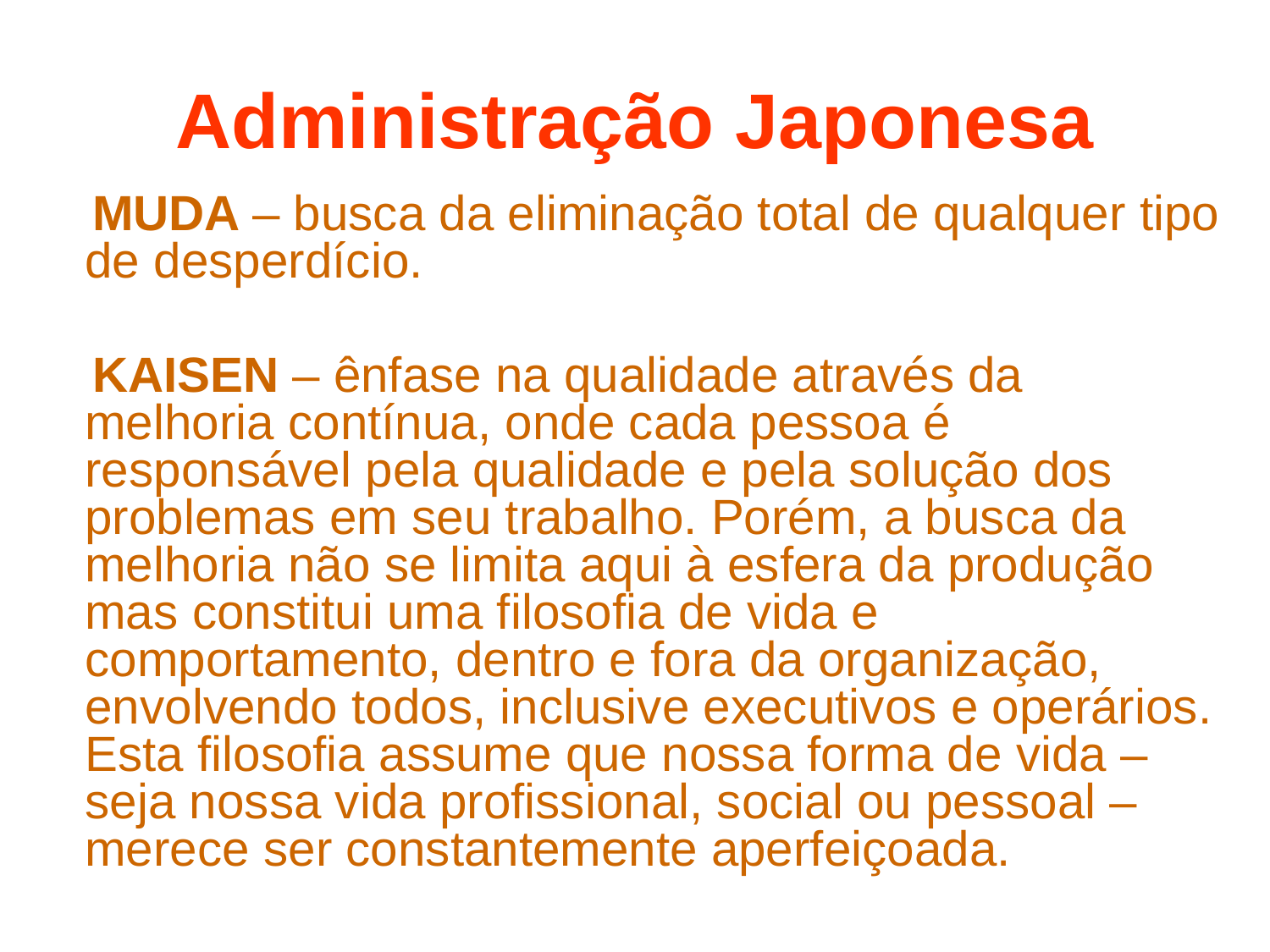

# Administração Japonesa
    MUDA – busca da eliminação total de qualquer tipo de desperdício.

    KAISEN – ênfase na qualidade através da melhoria contínua, onde cada pessoa é responsável pela qualidade e pela solução dos problemas em seu trabalho. Porém, a busca da melhoria não se limita aqui à esfera da produção mas constitui uma filosofia de vida e comportamento, dentro e fora da organização, envolvendo todos, inclusive executivos e operários. Esta filosofia assume que nossa forma de vida – seja nossa vida profissional, social ou pessoal – merece ser constantemente aperfeiçoada.